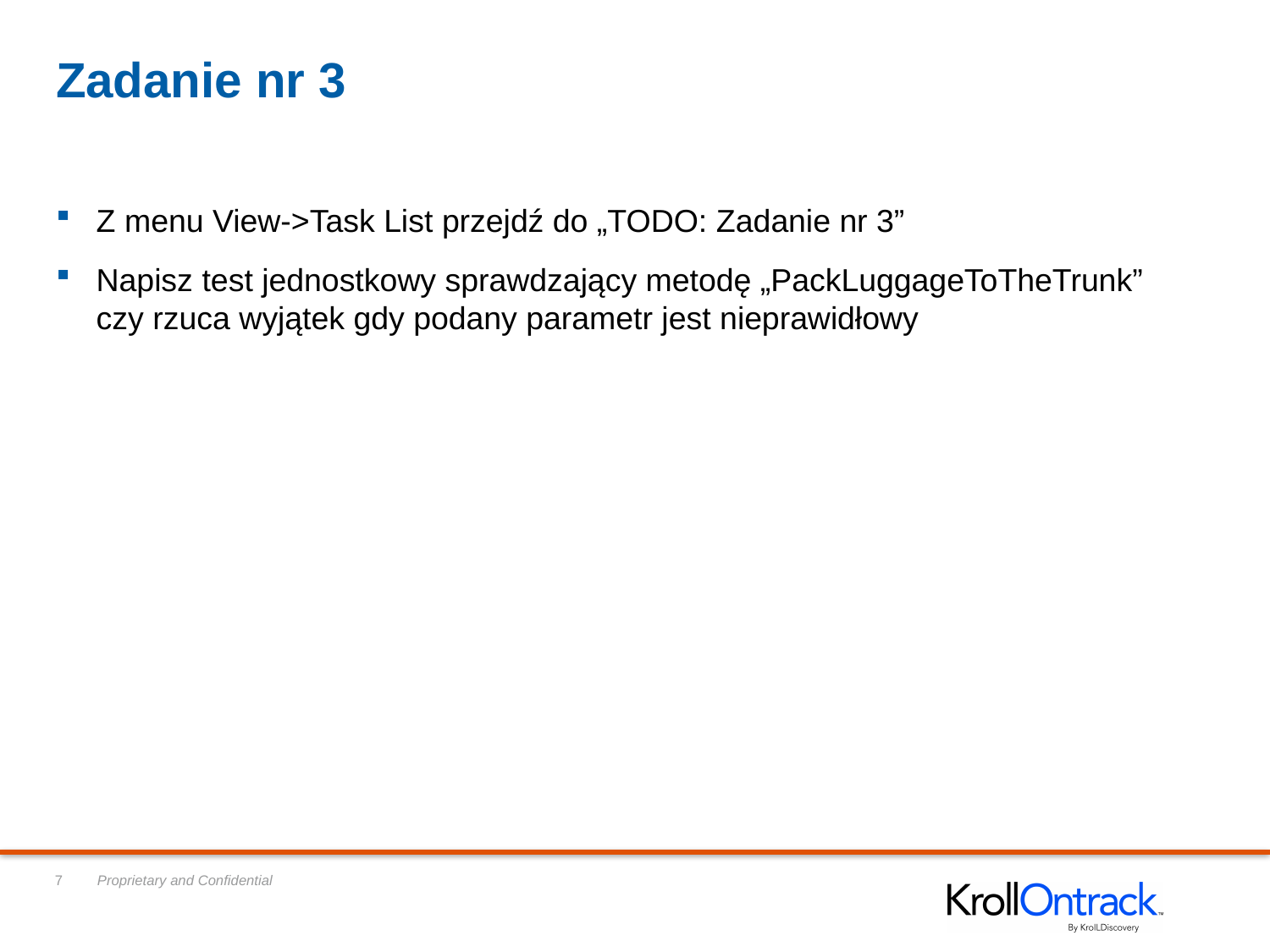

# Zadanie nr 3
Z menu View->Task List przejdź do „TODO: Zadanie nr 3”
Napisz test jednostkowy sprawdzający metodę „PackLuggageToTheTrunk” czy rzuca wyjątek gdy podany parametr jest nieprawidłowy